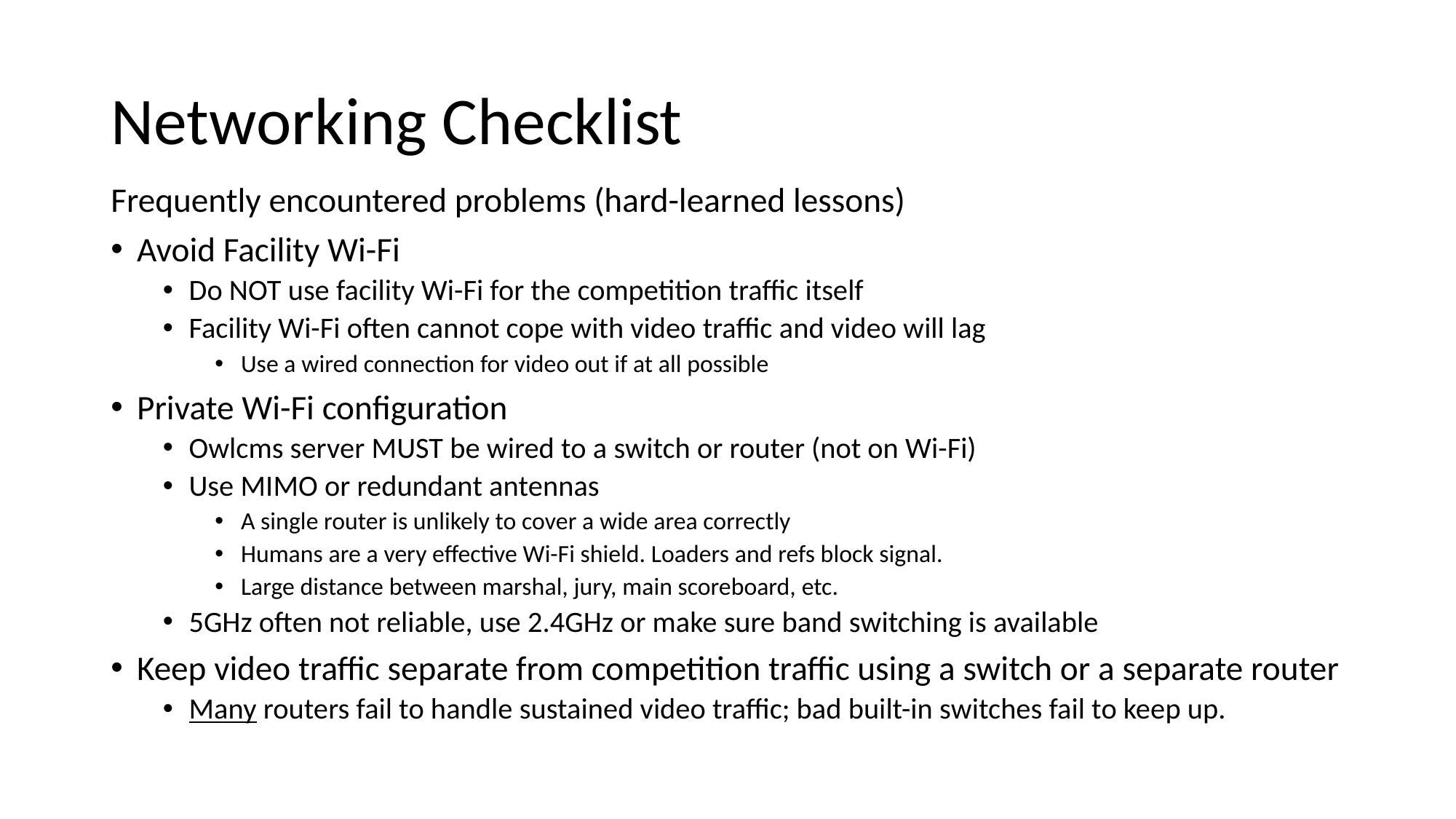

# Networking Checklist
Frequently encountered problems (hard-learned lessons)
Avoid Facility Wi-Fi
Do NOT use facility Wi-Fi for the competition traffic itself
Facility Wi-Fi often cannot cope with video traffic and video will lag
Use a wired connection for video out if at all possible
Private Wi-Fi configuration
Owlcms server MUST be wired to a switch or router (not on Wi-Fi)
Use MIMO or redundant antennas
A single router is unlikely to cover a wide area correctly
Humans are a very effective Wi-Fi shield. Loaders and refs block signal.
Large distance between marshal, jury, main scoreboard, etc.
5GHz often not reliable, use 2.4GHz or make sure band switching is available
Keep video traffic separate from competition traffic using a switch or a separate router
Many routers fail to handle sustained video traffic; bad built-in switches fail to keep up.